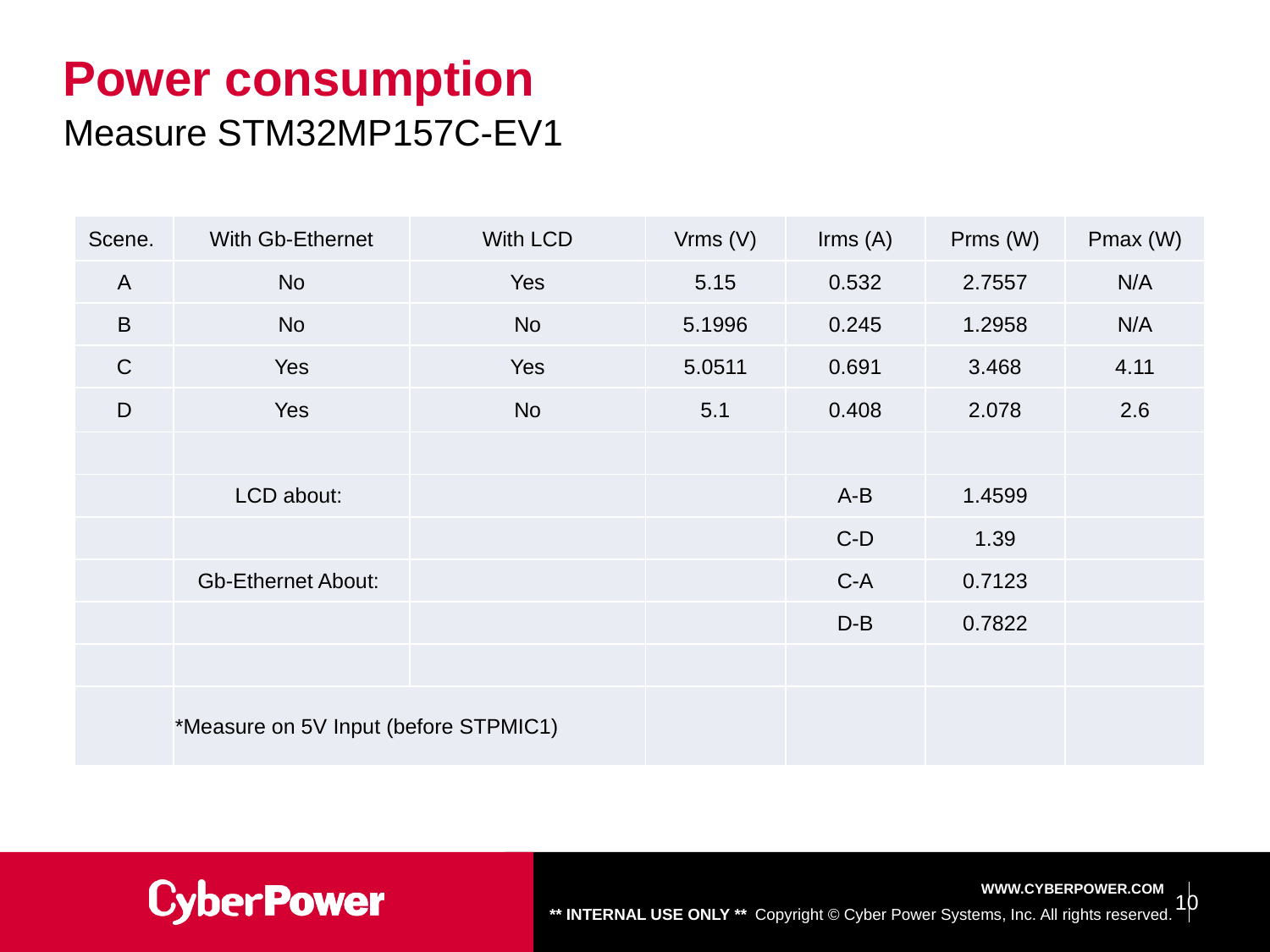

# Power consumption
Measure STM32MP157C-EV1
| Scene. | With Gb-Ethernet | With LCD | Vrms (V) | Irms (A) | Prms (W) | Pmax (W) |
| --- | --- | --- | --- | --- | --- | --- |
| A | No | Yes | 5.15 | 0.532 | 2.7557 | N/A |
| B | No | No | 5.1996 | 0.245 | 1.2958 | N/A |
| C | Yes | Yes | 5.0511 | 0.691 | 3.468 | 4.11 |
| D | Yes | No | 5.1 | 0.408 | 2.078 | 2.6 |
|  |  |  |  |  |  |  |
|  | LCD about: |  |  | A-B | 1.4599 |  |
|  |  |  |  | C-D | 1.39 |  |
|  | Gb-Ethernet About: |  |  | C-A | 0.7123 |  |
|  |  |  |  | D-B | 0.7822 |  |
|  |  |  |  |  |  |  |
|  | \*Measure on 5V Input (before STPMIC1) |  |  |  |  |  |